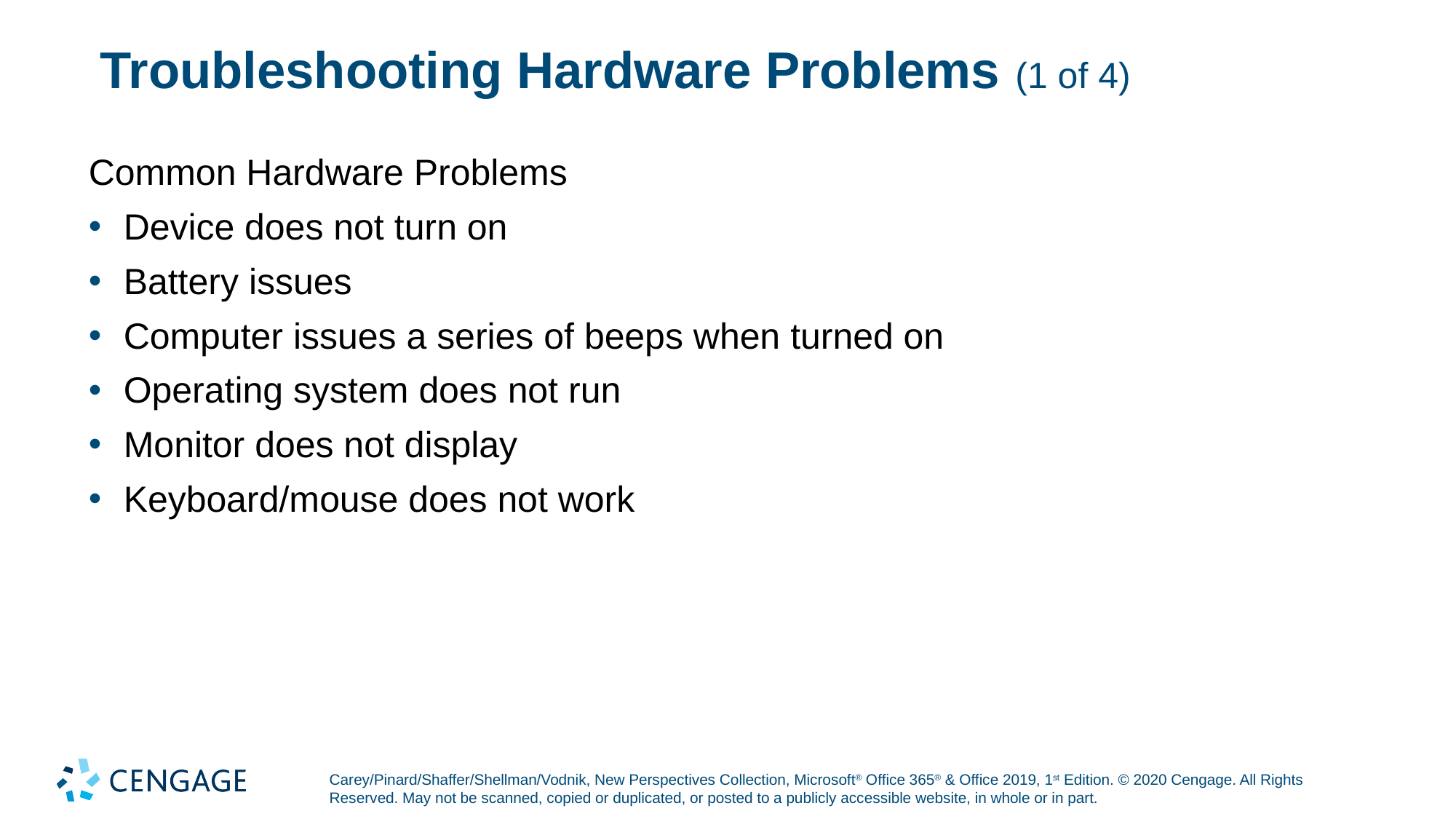

# Troubleshooting Hardware Problems (1 of 4)
Common Hardware Problems
Device does not turn on
Battery issues
Computer issues a series of beeps when turned on
Operating system does not run
Monitor does not display
Keyboard/mouse does not work